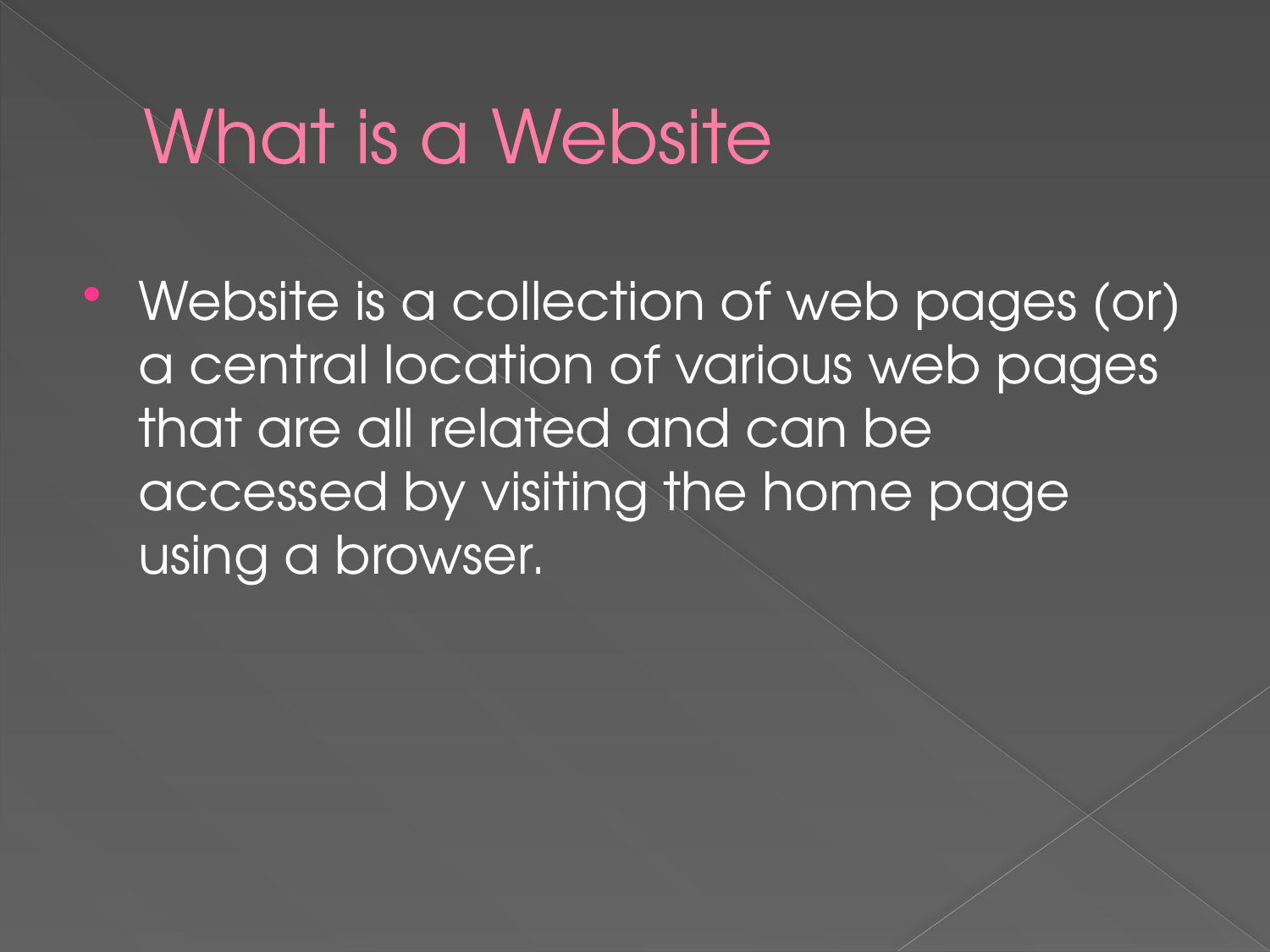

# What is a Website
Website is a collection of web pages (or) a central location of various web pages that are all related and can be accessed by visiting the home page using a browser.